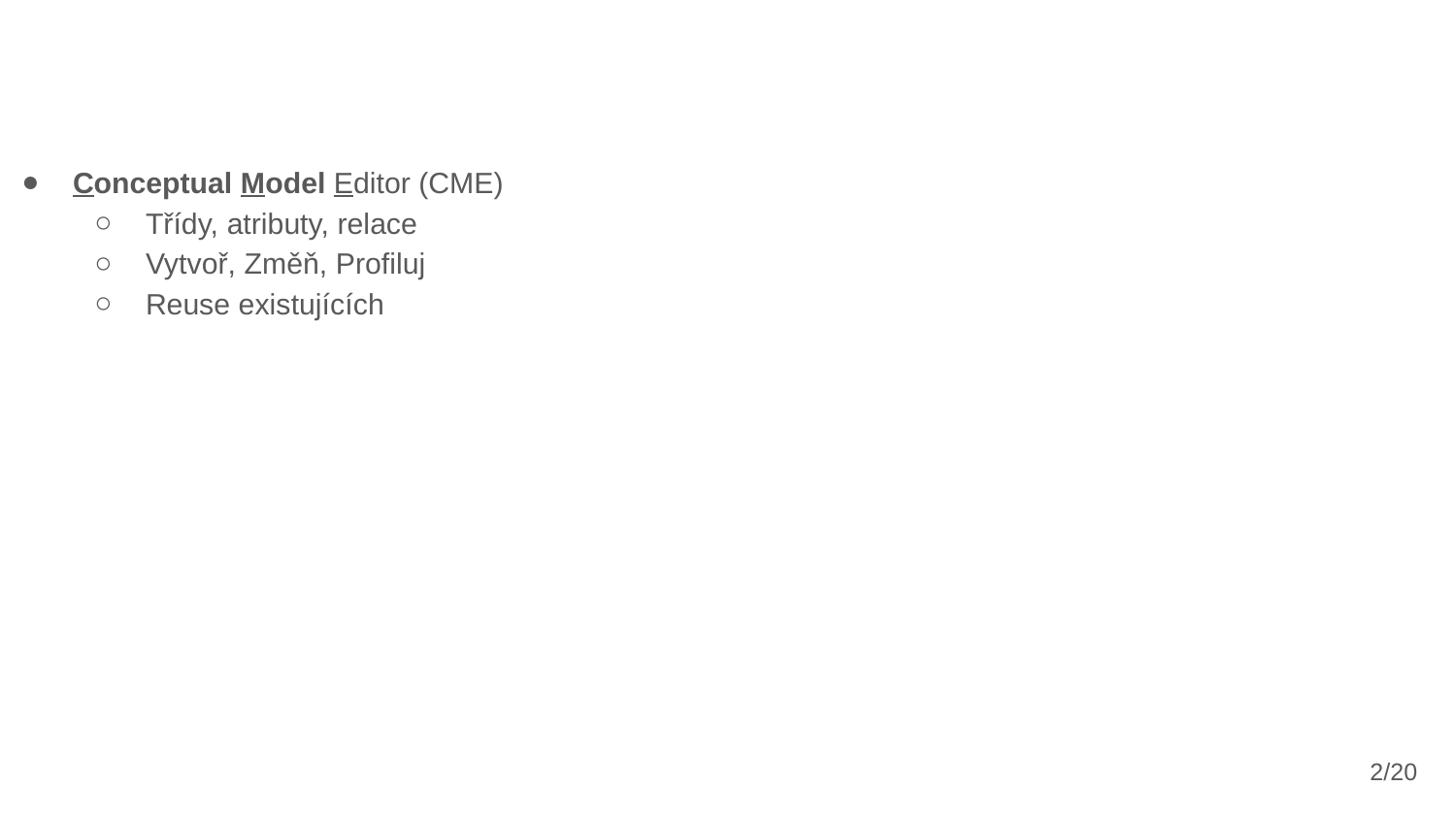

Conceptual Model Editor (CME)
Třídy, atributy, relace
Vytvoř, Změň, Profiluj
Reuse existujících

2/20